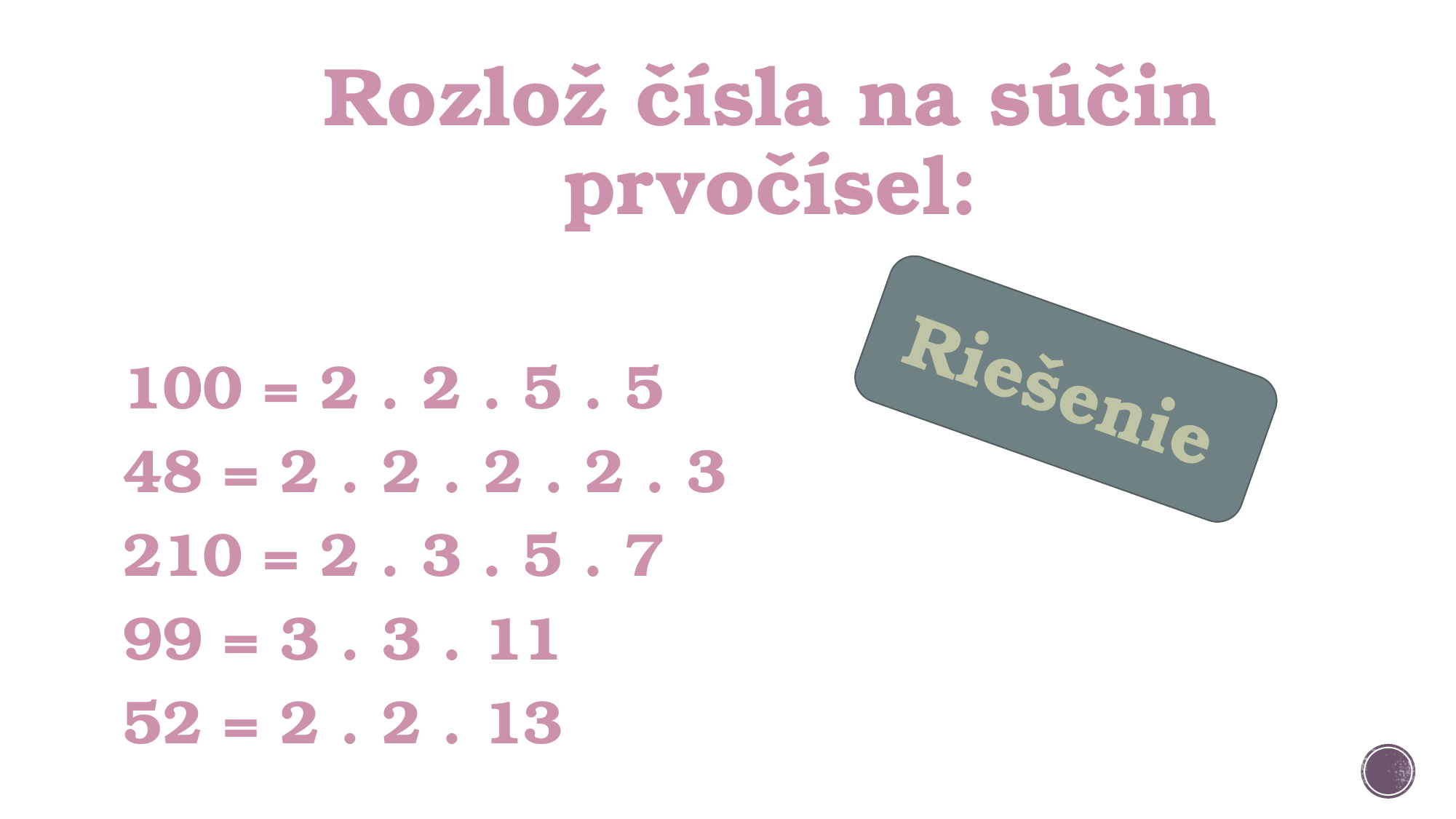

Rozlož čísla na súčin prvočísel:

100 = 2 . 2 . 5 . 5
48 = 2 . 2 . 2 . 2 . 3
210 = 2 . 3 . 5 . 7
99 = 3 . 3 . 11
52 = 2 . 2 . 13
Riešenie